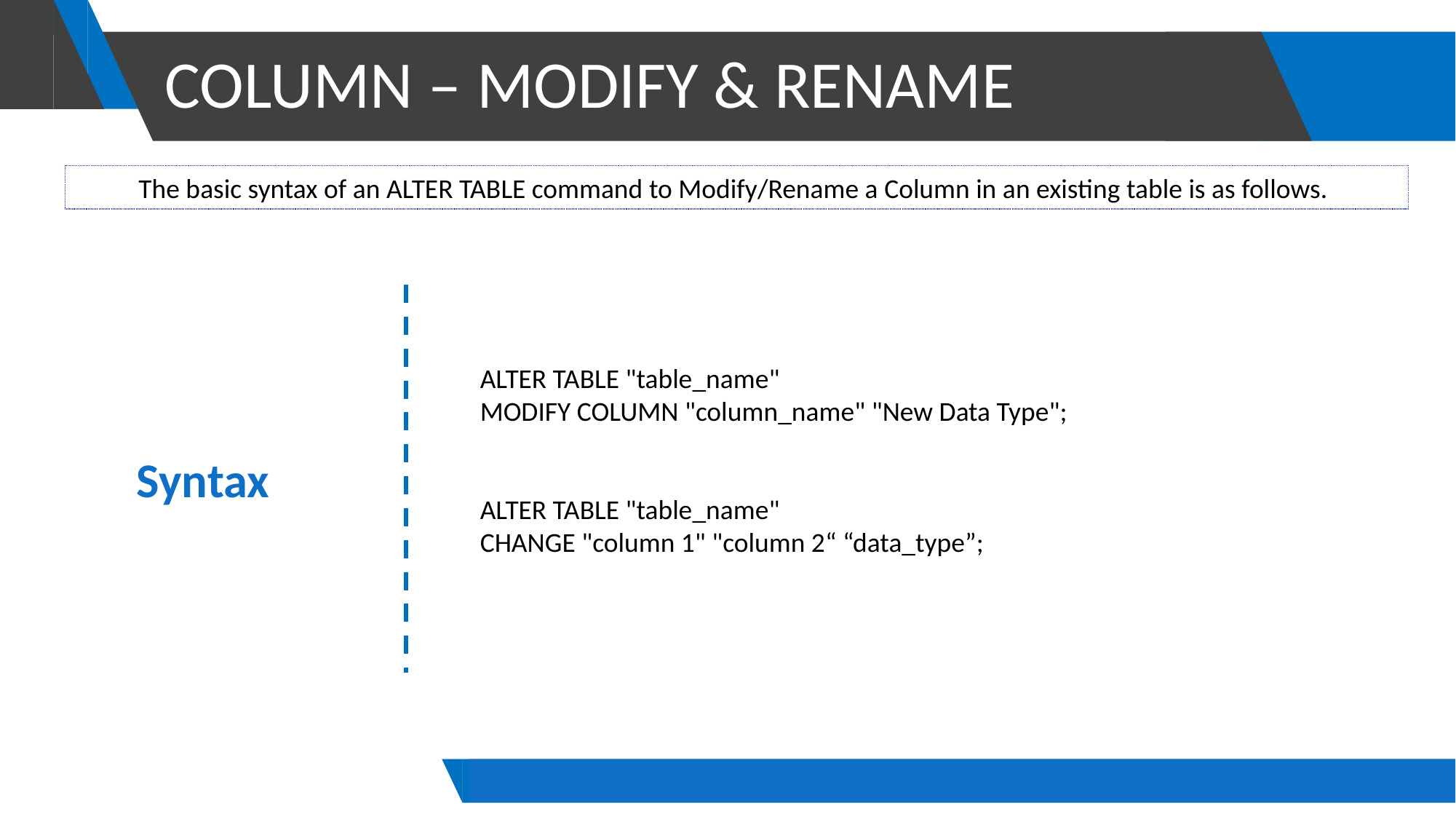

# COLUMN – MODIFY & RENAME
The basic syntax of an ALTER TABLE command to Modify/Rename a Column in an existing table is as follows.
ALTER TABLE "table_name"
MODIFY COLUMN "column_name" "New Data Type";

ALTER TABLE "table_name"
CHANGE "column 1" "column 2“ “data_type”;
Syntax

Start-Tech Academy